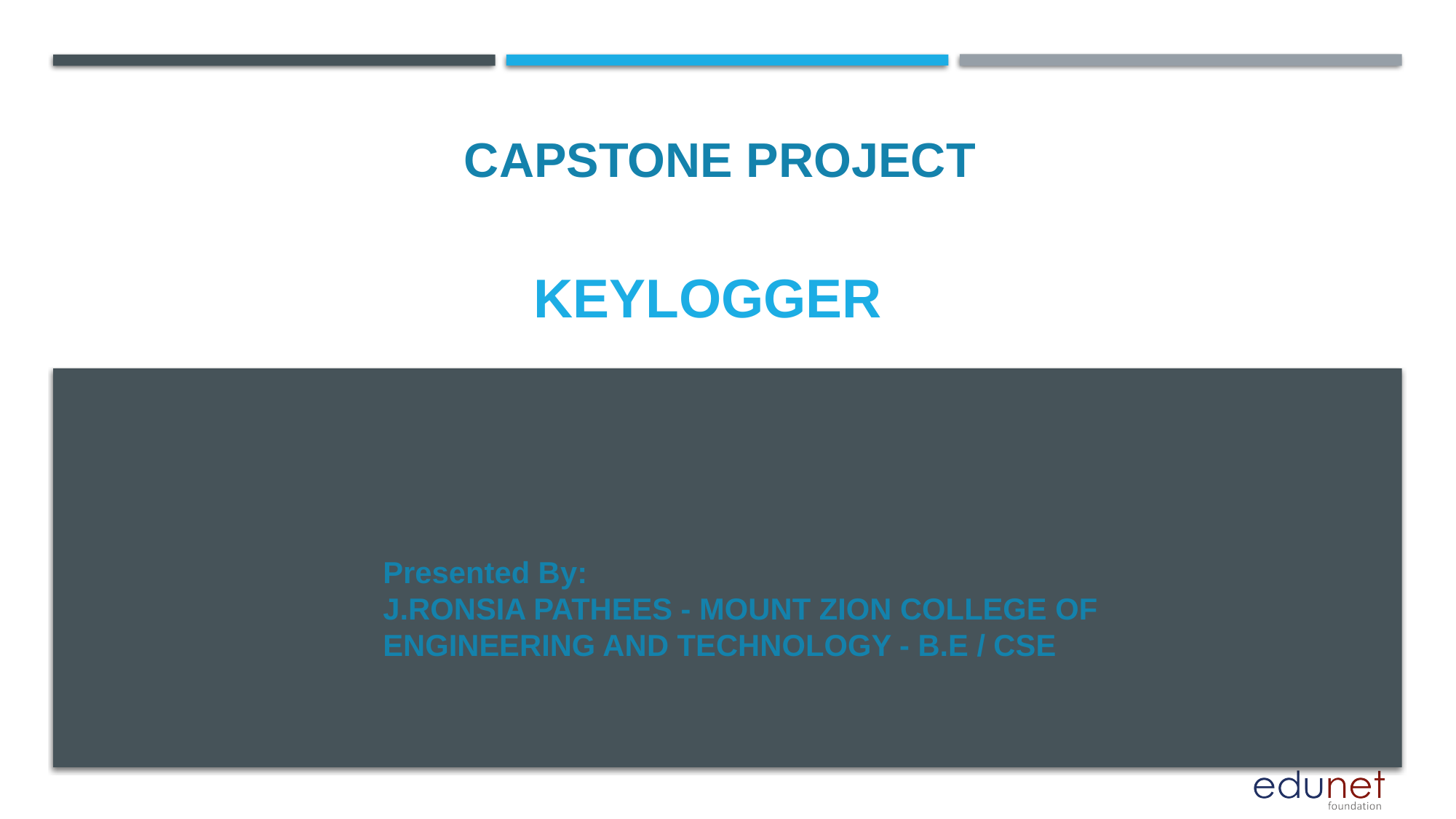

CAPSTONE PROJECT
# KEYLOGGER
Presented By:
J.RONSIA PATHEES - MOUNT ZION COLLEGE OF ENGINEERING AND TECHNOLOGY - B.E / CSE